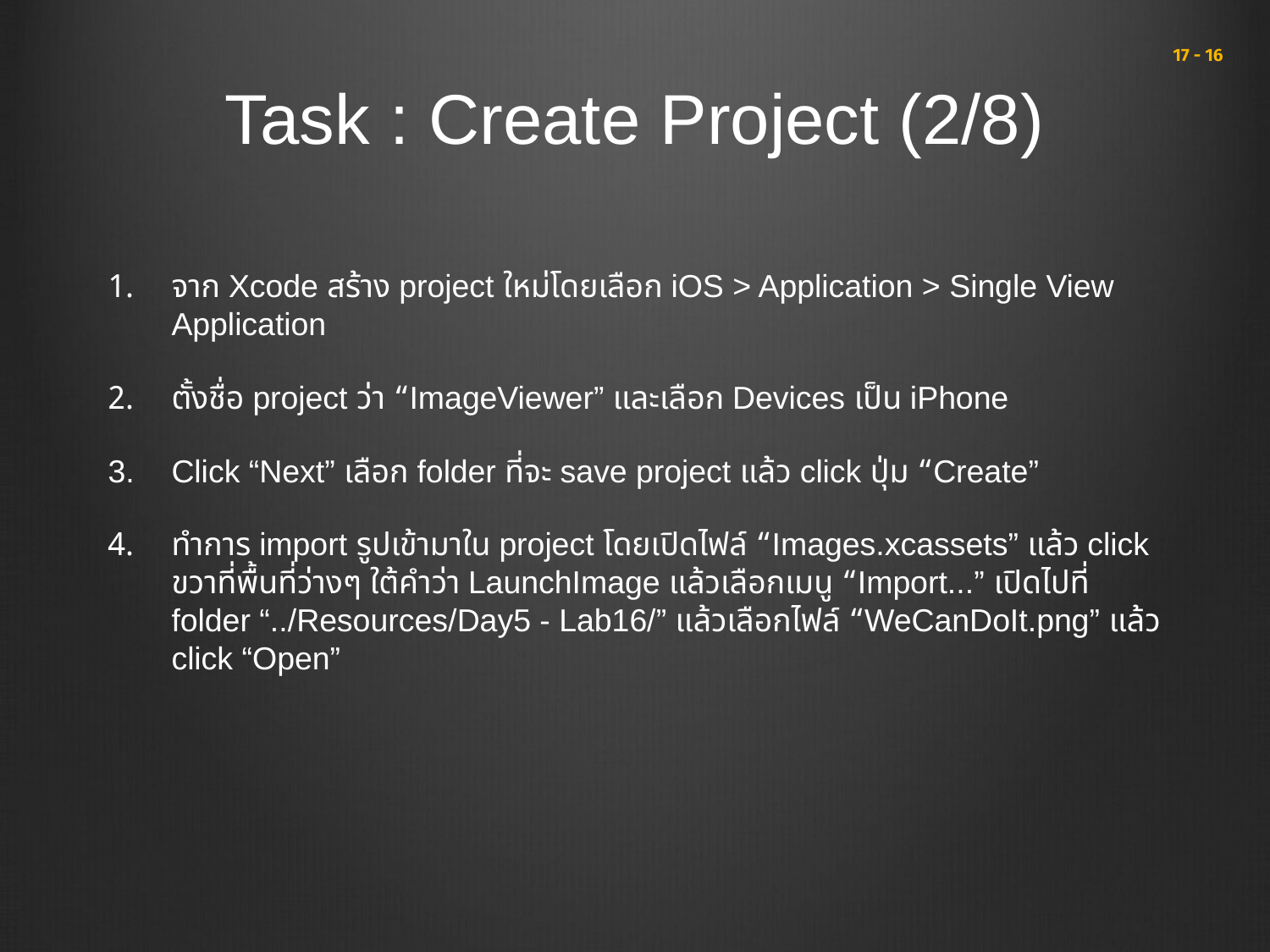

# Task : Create Project (2/8)
 17 - 16
จาก Xcode สร้าง project ใหม่โดยเลือก iOS > Application > Single View Application
ตั้งชื่อ project ว่า “ImageViewer” และเลือก Devices เป็น iPhone
Click “Next” เลือก folder ที่จะ save project แล้ว click ปุ่ม “Create”
ทำการ import รูปเข้ามาใน project โดยเปิดไฟล์ “Images.xcassets” แล้ว click ขวาที่พื้นที่ว่างๆ ใต้คำว่า LaunchImage แล้วเลือกเมนู “Import...” เปิดไปที่ folder “../Resources/Day5 - Lab16/” แล้วเลือกไฟล์ “WeCanDoIt.png” แล้ว click “Open”